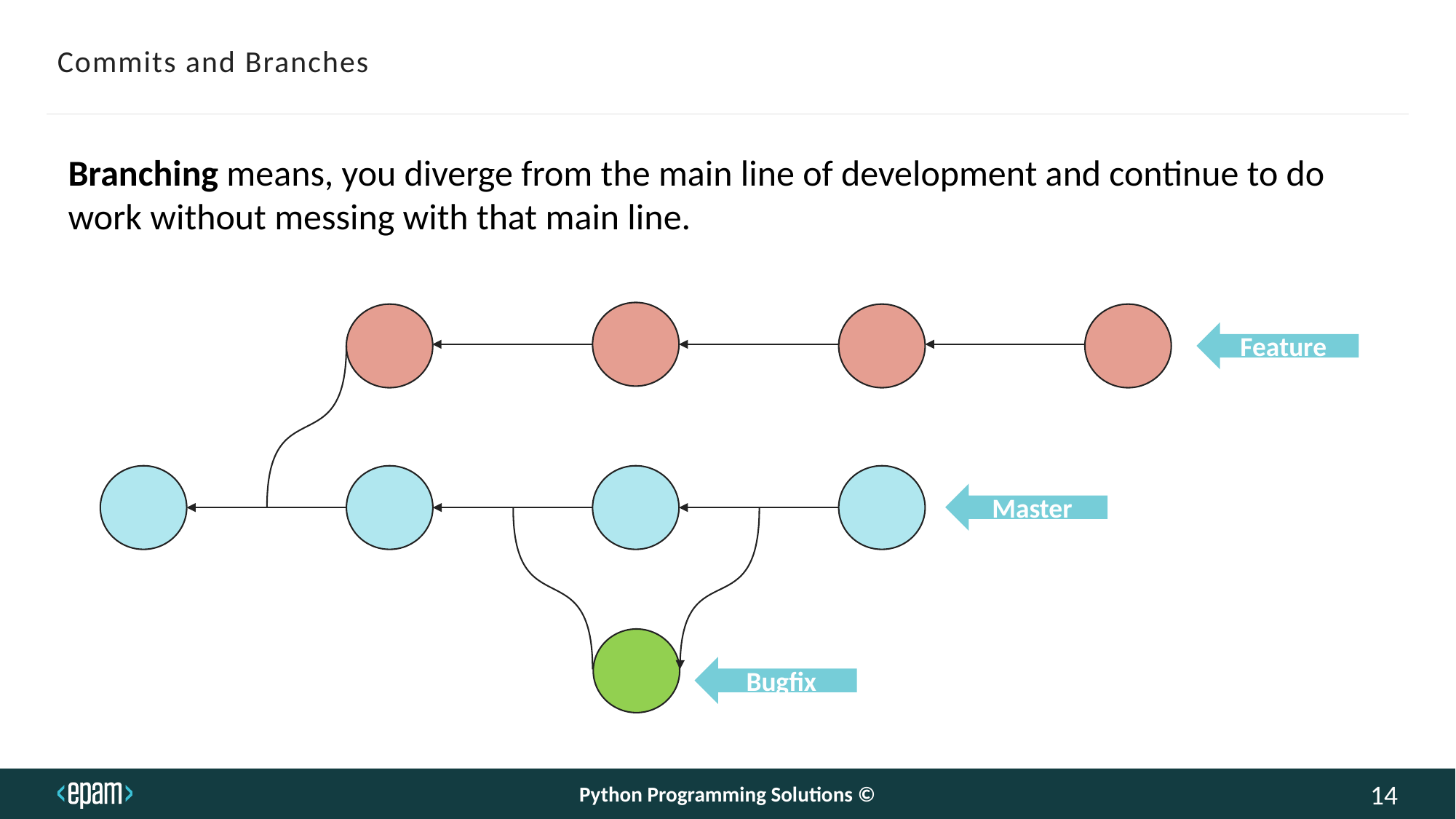

# Commits and Branches
Branching means, you diverge from the main line of development and continue to do work without messing with that main line.
vb

Feature

Master

Bugfix
Python Programming Solutions ©
14